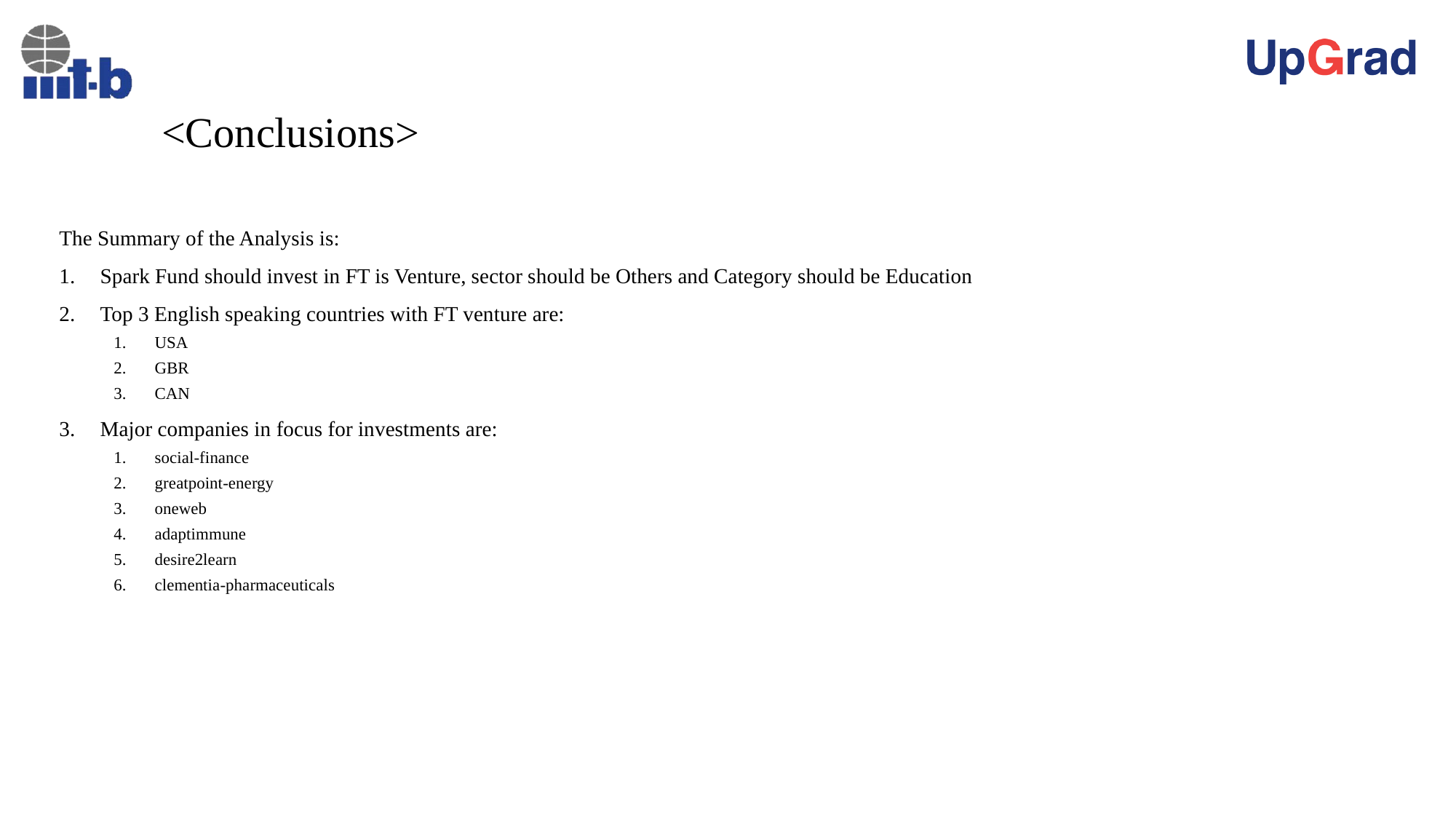

# <Conclusions>
The Summary of the Analysis is:
Spark Fund should invest in FT is Venture, sector should be Others and Category should be Education
Top 3 English speaking countries with FT venture are:
USA
GBR
CAN
Major companies in focus for investments are:
social-finance
greatpoint-energy
oneweb
adaptimmune
desire2learn
clementia-pharmaceuticals